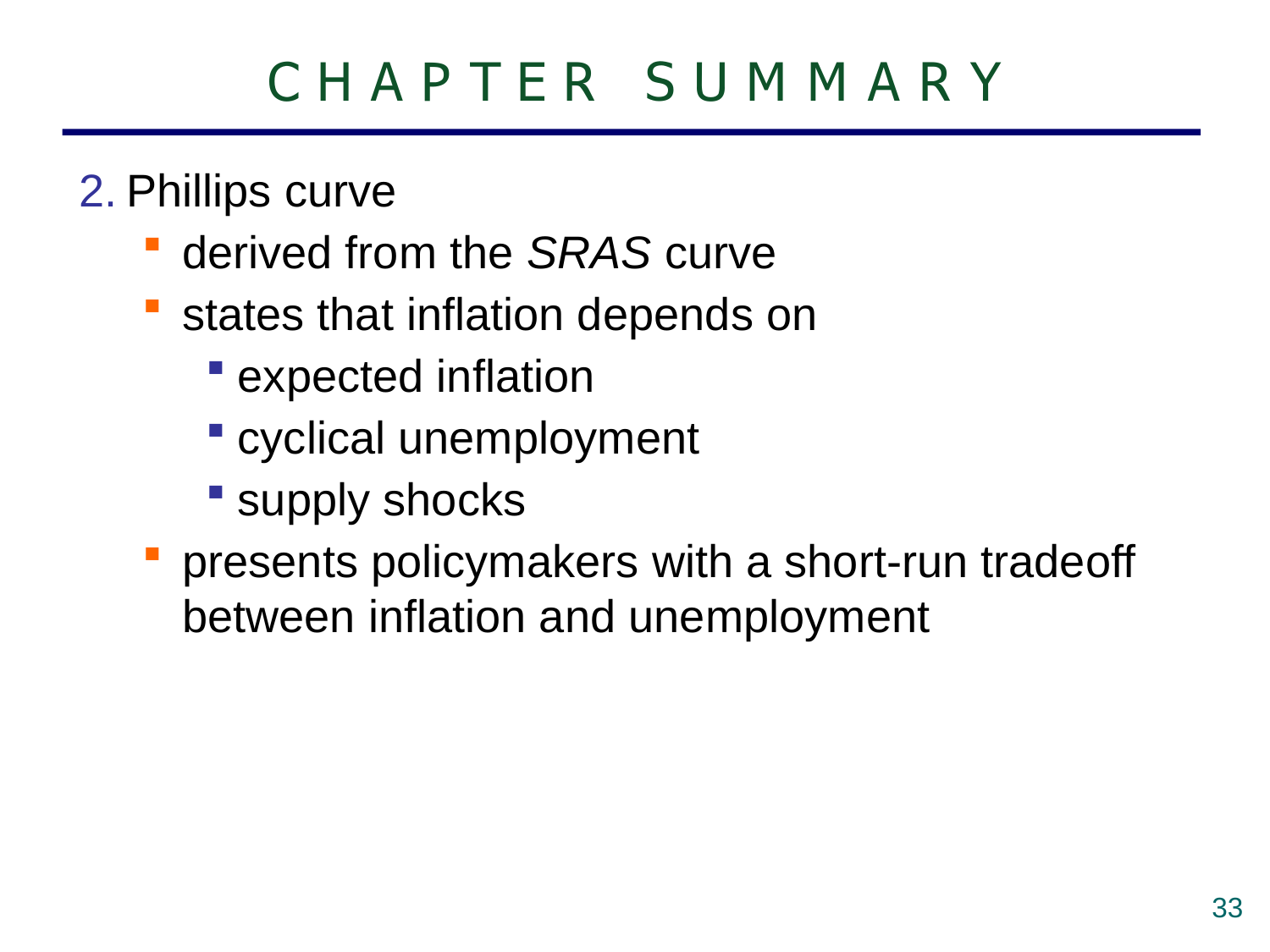

# CHAPTER SUMMARY

2.	Phillips curve
derived from the SRAS curve
states that inflation depends on
expected inflation
cyclical unemployment
supply shocks
presents policymakers with a short-run tradeoff between inflation and unemployment
33